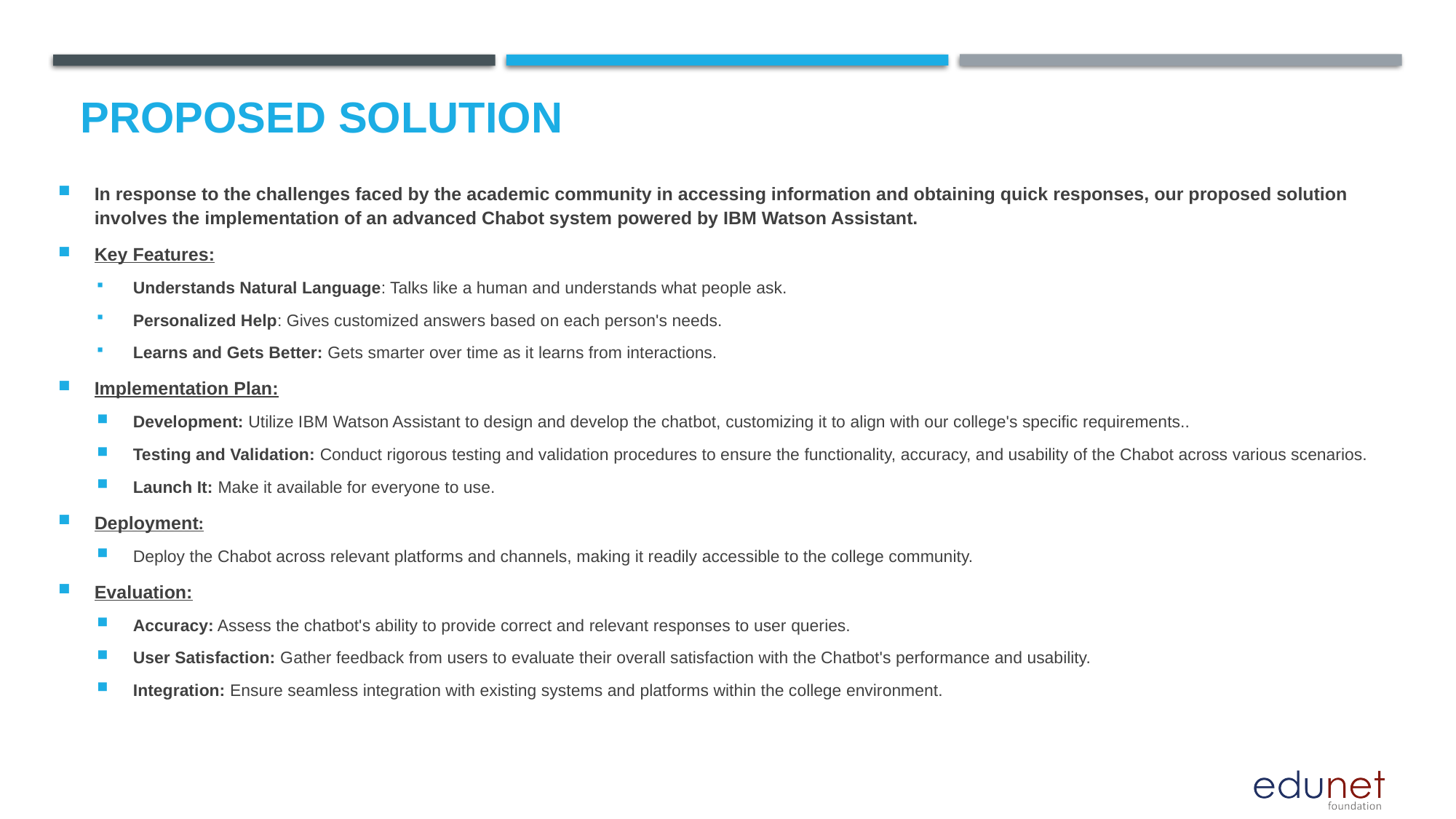

# Proposed Solution
In response to the challenges faced by the academic community in accessing information and obtaining quick responses, our proposed solution involves the implementation of an advanced Chabot system powered by IBM Watson Assistant.
Key Features:
Understands Natural Language: Talks like a human and understands what people ask.
Personalized Help: Gives customized answers based on each person's needs.
Learns and Gets Better: Gets smarter over time as it learns from interactions.
Implementation Plan:
Development: Utilize IBM Watson Assistant to design and develop the chatbot, customizing it to align with our college's specific requirements..
Testing and Validation: Conduct rigorous testing and validation procedures to ensure the functionality, accuracy, and usability of the Chabot across various scenarios.
Launch It: Make it available for everyone to use.
Deployment:
Deploy the Chabot across relevant platforms and channels, making it readily accessible to the college community.
Evaluation:
Accuracy: Assess the chatbot's ability to provide correct and relevant responses to user queries.
User Satisfaction: Gather feedback from users to evaluate their overall satisfaction with the Chatbot's performance and usability.
Integration: Ensure seamless integration with existing systems and platforms within the college environment.